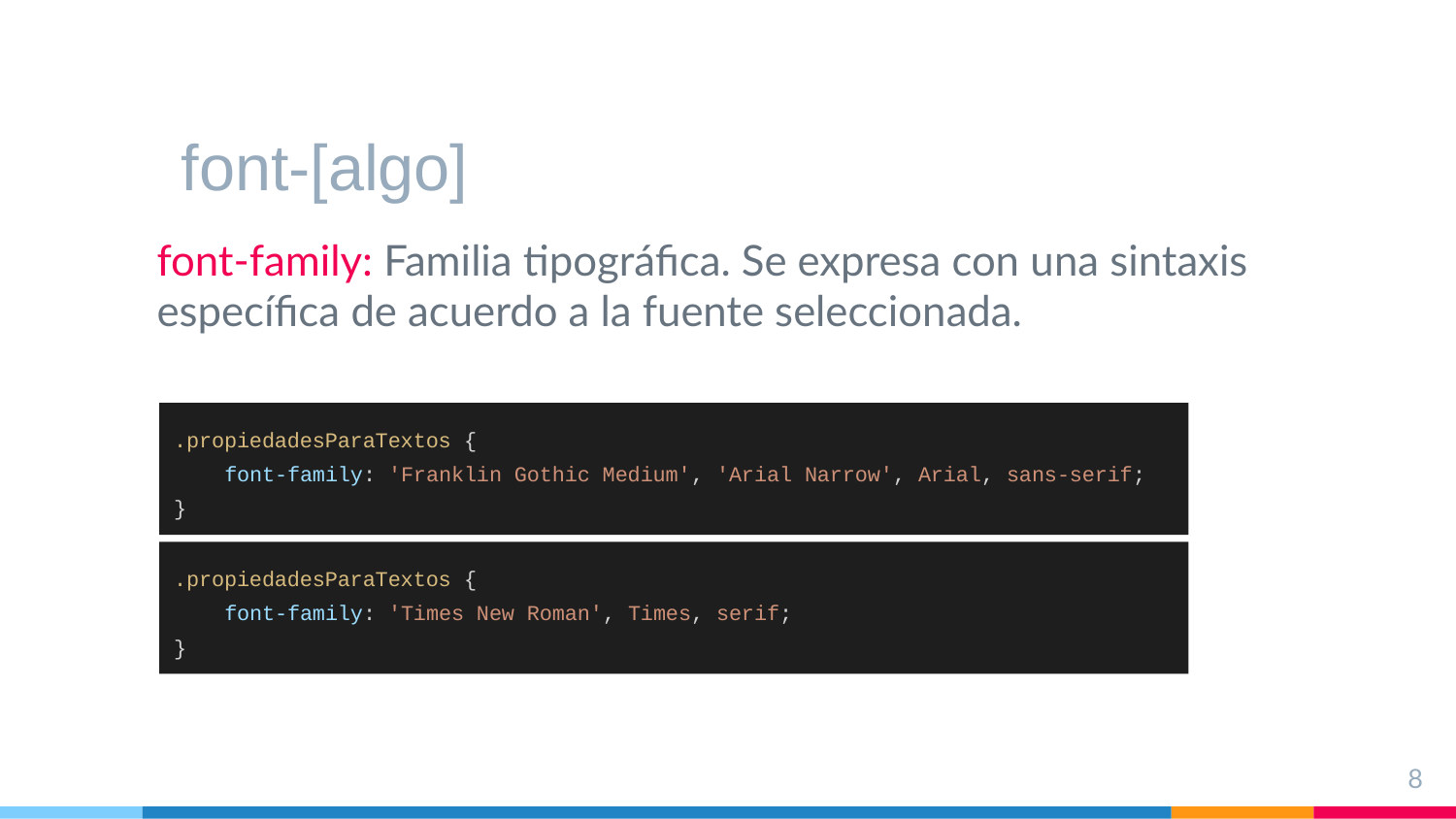

# font-[algo]
font-family: Familia tipográfica. Se expresa con una sintaxis específica de acuerdo a la fuente seleccionada.
.propiedadesParaTextos {
    font-family: 'Franklin Gothic Medium', 'Arial Narrow', Arial, sans-serif;
}
.propiedadesParaTextos {
    font-family: 'Times New Roman', Times, serif;
}
8